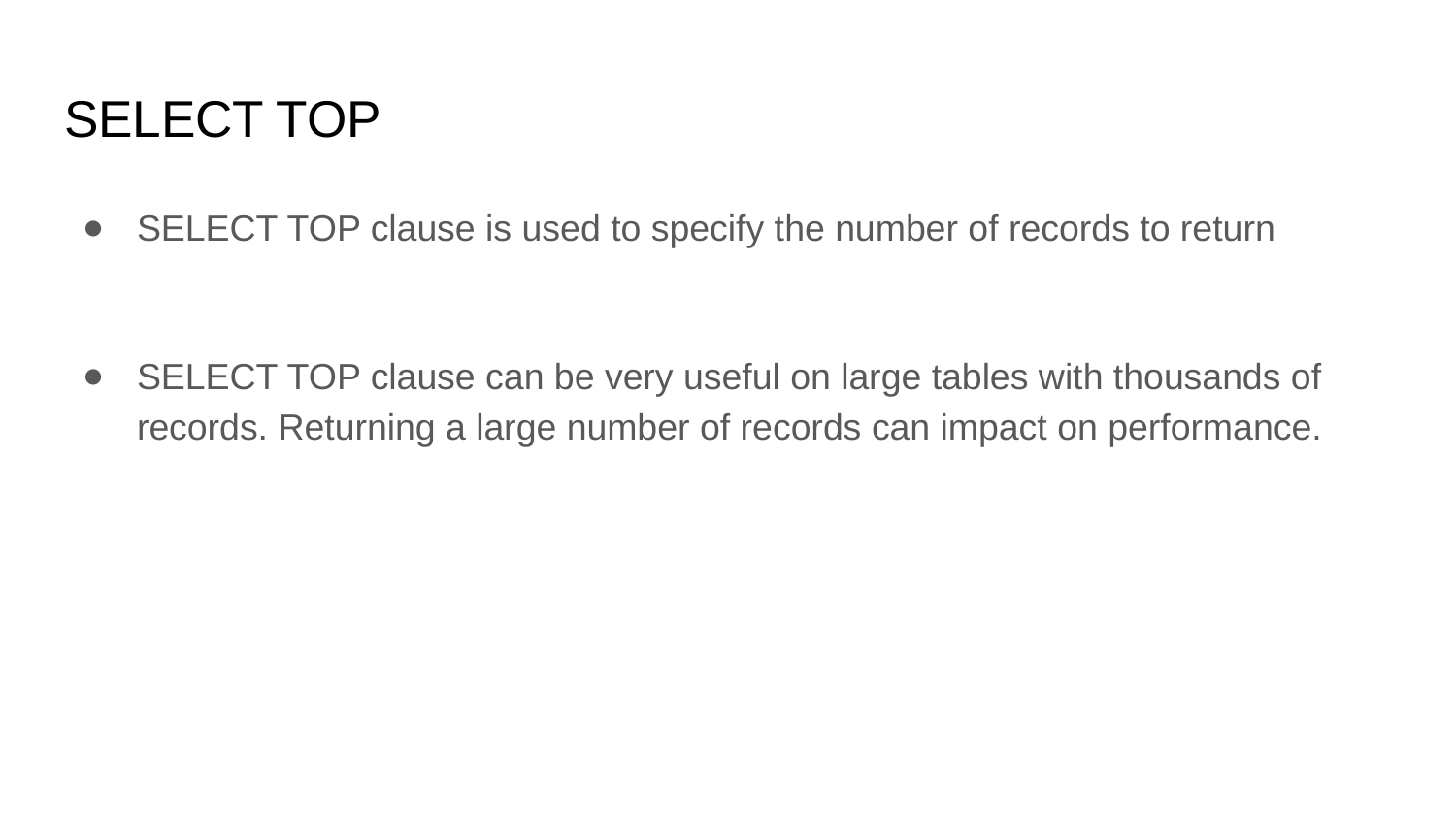

# SELECT TOP
SELECT TOP clause is used to specify the number of records to return

SELECT TOP clause can be very useful on large tables with thousands of records. Returning a large number of records can impact on performance.